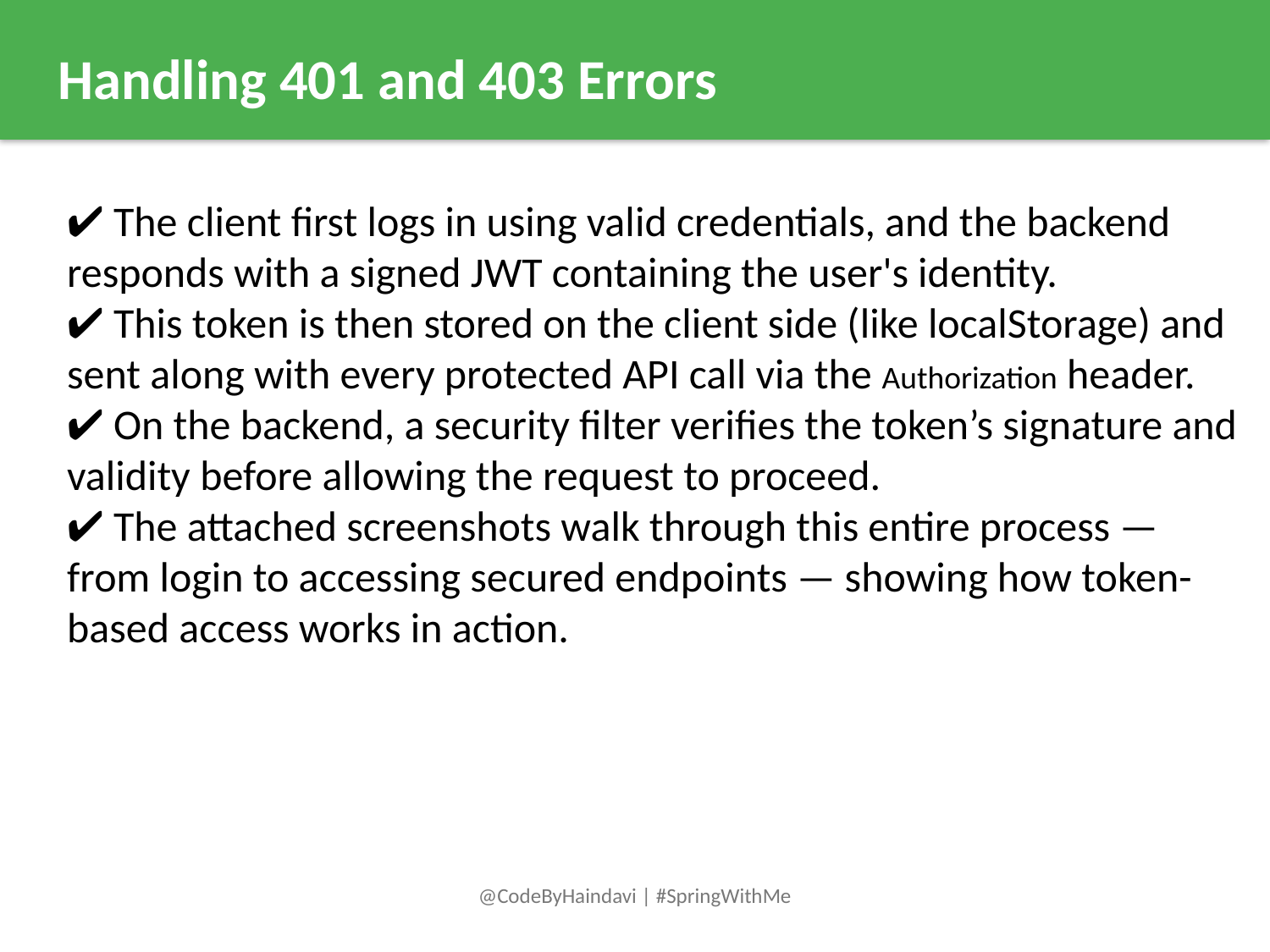

Handling 401 and 403 Errors
✔️ The client first logs in using valid credentials, and the backend responds with a signed JWT containing the user's identity.
✔️ This token is then stored on the client side (like localStorage) and sent along with every protected API call via the Authorization header.
✔️ On the backend, a security filter verifies the token’s signature and validity before allowing the request to proceed.
✔️ The attached screenshots walk through this entire process — from login to accessing secured endpoints — showing how token-based access works in action.
@CodeByHaindavi | #SpringWithMe